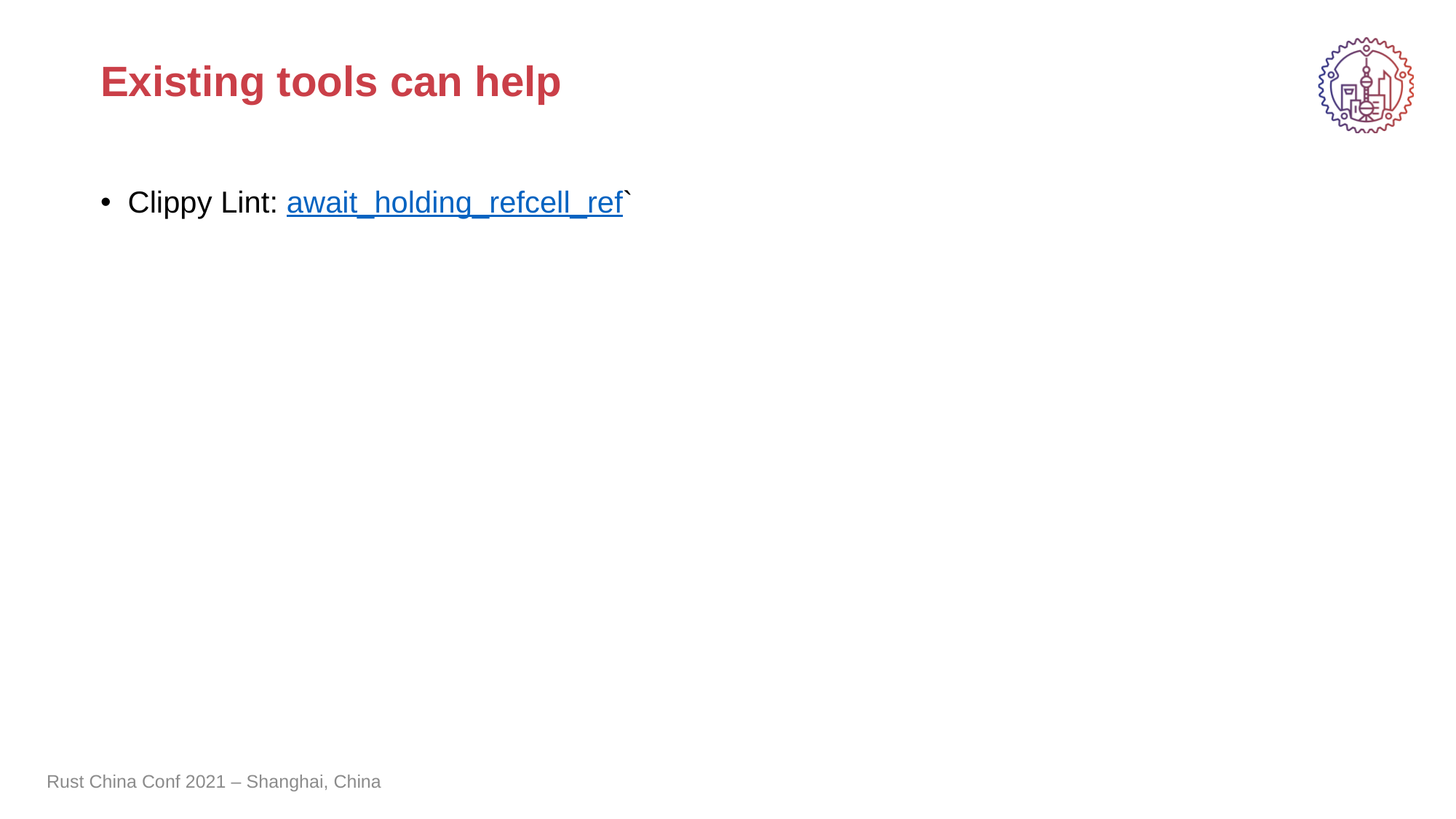

Existing tools can help
Clippy Lint: await_holding_refcell_ref`